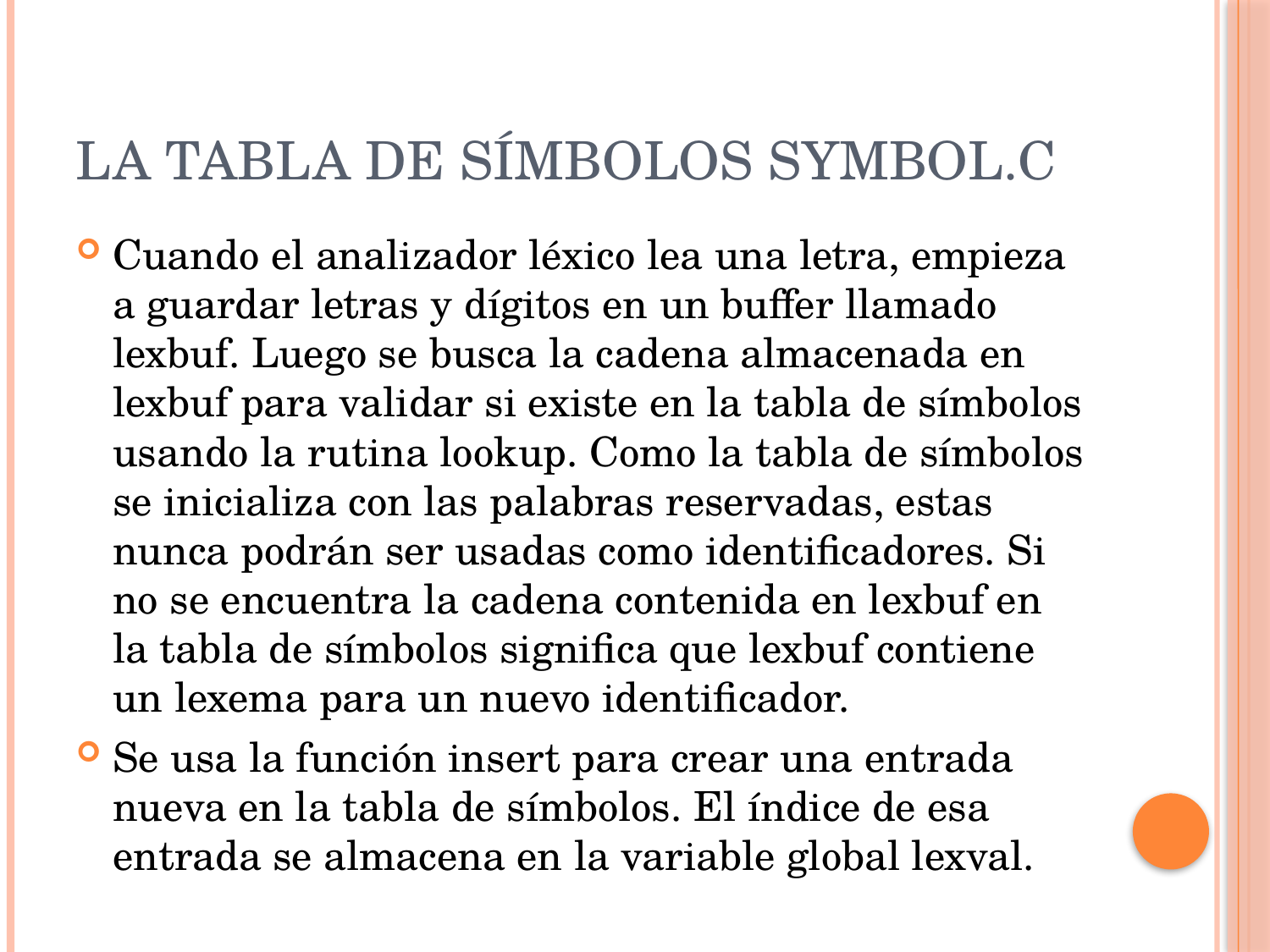

# La tabla de símbolos symbol.c
Cuando el analizador léxico lea una letra, empieza a guardar letras y dígitos en un buffer llamado lexbuf. Luego se busca la cadena almacenada en lexbuf para validar si existe en la tabla de símbolos usando la rutina lookup. Como la tabla de símbolos se inicializa con las palabras reservadas, estas nunca podrán ser usadas como identificadores. Si no se encuentra la cadena contenida en lexbuf en la tabla de símbolos significa que lexbuf contiene un lexema para un nuevo identificador.
Se usa la función insert para crear una entrada nueva en la tabla de símbolos. El índice de esa entrada se almacena en la variable global lexval.